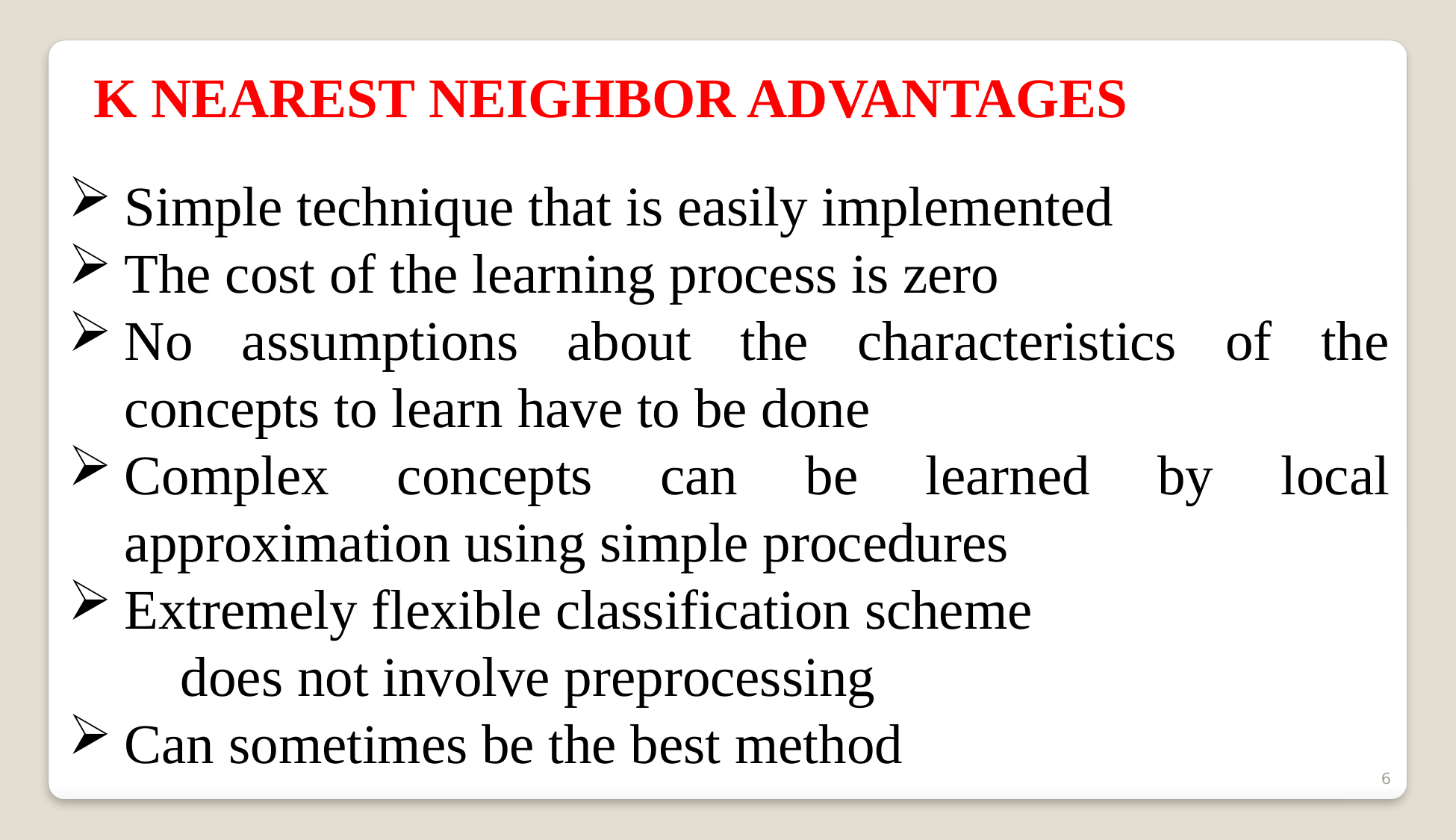

K NEAREST NEIGHBOR ADVANTAGES
Simple technique that is easily implemented
The cost of the learning process is zero
No assumptions about the characteristics of the concepts to learn have to be done
Complex concepts can be learned by local approximation using simple procedures
Extremely flexible classification scheme
	does not involve preprocessing
Can sometimes be the best method
6